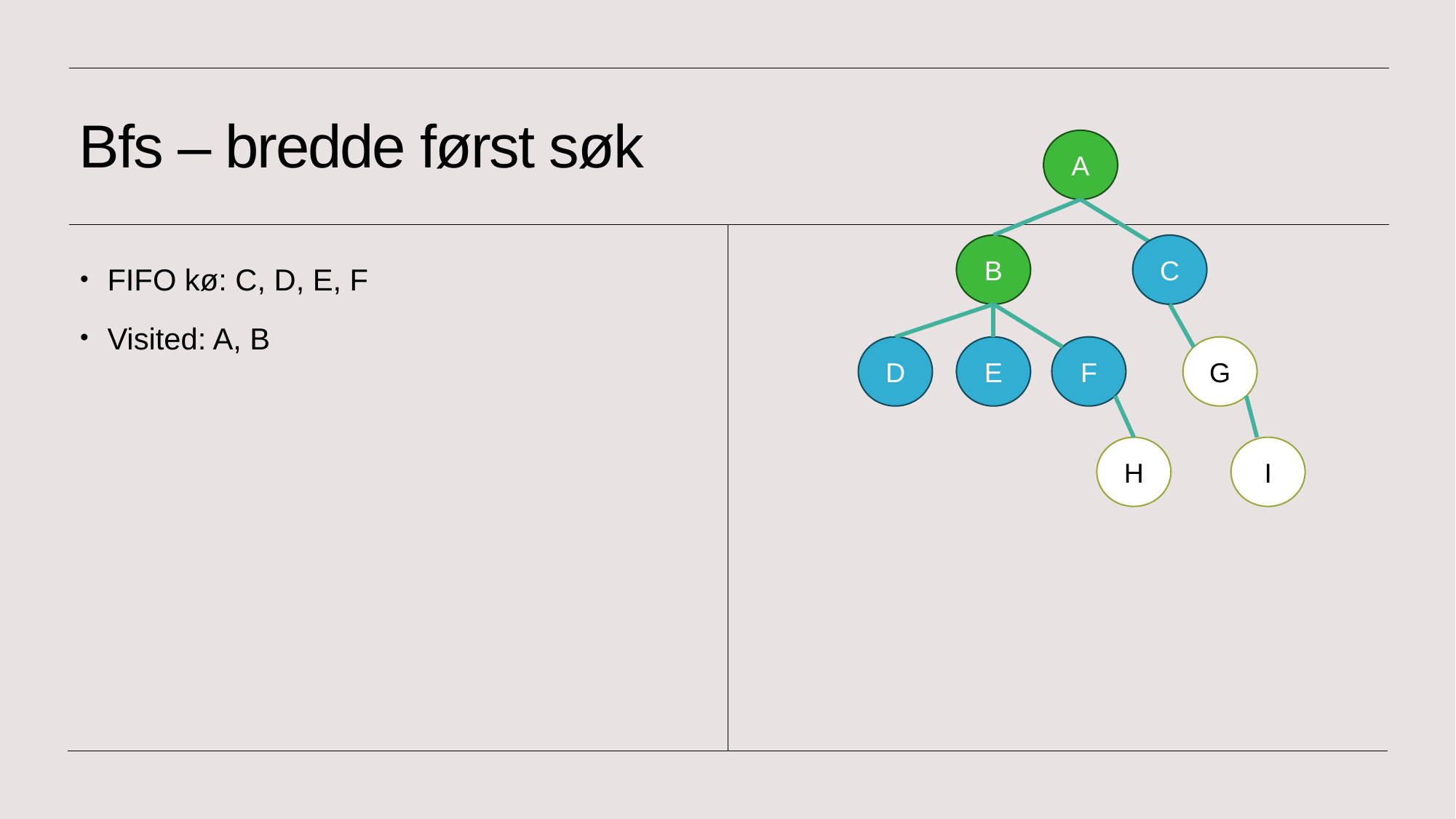

# Bfs – bredde først søk
A
B
C
FIFO kø: C, D, E, F
Visited: A, B
G
D
F
E
H
I